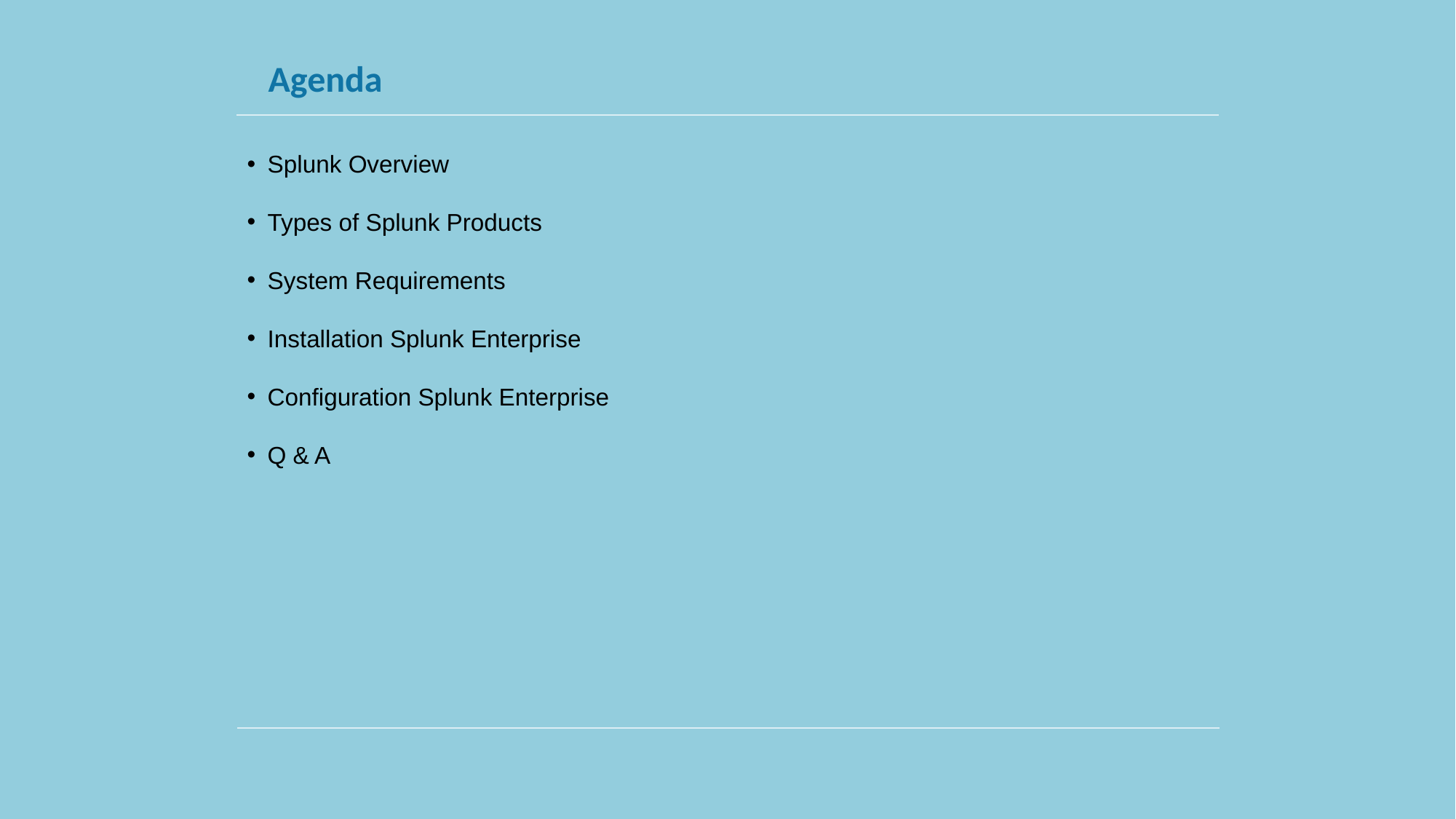

Agenda
Splunk Overview
Types of Splunk Products
System Requirements
Installation Splunk Enterprise
Configuration Splunk Enterprise
Q & A